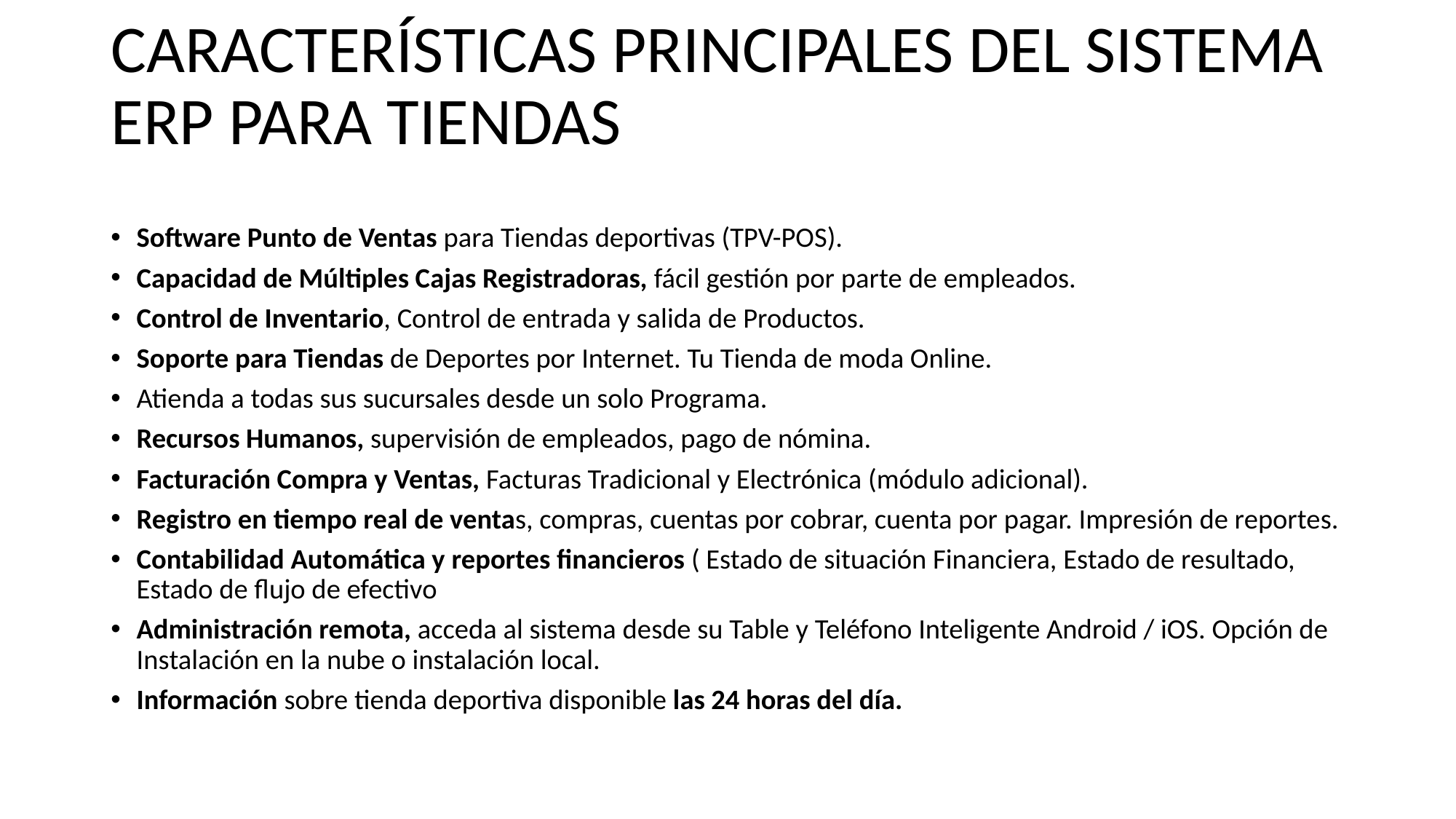

# CARACTERÍSTICAS PRINCIPALES DEL SISTEMA ERP PARA TIENDAS

Software Punto de Ventas para Tiendas deportivas (TPV-POS).
Capacidad de Múltiples Cajas Registradoras, fácil gestión por parte de empleados.
Control de Inventario, Control de entrada y salida de Productos.
Soporte para Tiendas de Deportes por Internet. Tu Tienda de moda Online.
Atienda a todas sus sucursales desde un solo Programa.
Recursos Humanos, supervisión de empleados, pago de nómina.
Facturación Compra y Ventas, Facturas Tradicional y Electrónica (módulo adicional).
Registro en tiempo real de ventas, compras, cuentas por cobrar, cuenta por pagar. Impresión de reportes.
Contabilidad Automática y reportes financieros ( Estado de situación Financiera, Estado de resultado, Estado de flujo de efectivo
Administración remota, acceda al sistema desde su Table y Teléfono Inteligente Android / iOS. Opción de Instalación en la nube o instalación local.
Información sobre tienda deportiva disponible las 24 horas del día.